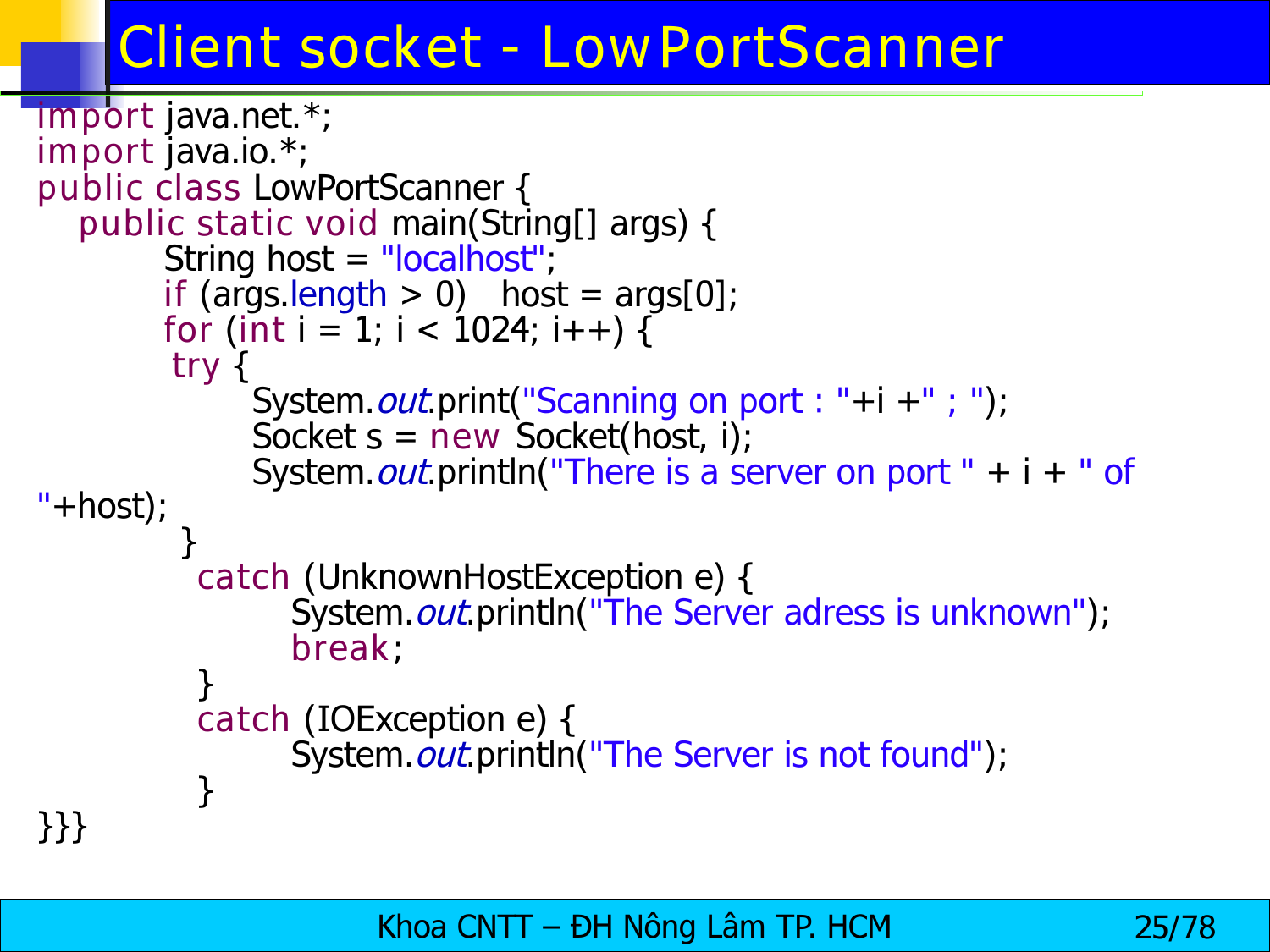

# Client socket - LowPortScanner
import java.net.*;
import java.io.*;
public class LowPortScanner {
    public static void main(String[] args) {
	String host = "localhost";
	if (args.length > 0)   host = args[0];
	for (int i = 1; i < 1024; i++) {
             try {
	        System.out.print("Scanning on port : "+i +" ; ");
	        Socket s = new Socket(host, i);
	        System.out.println("There is a server on port " + i + " of "+host);
             }
	   catch (UnknownHostException e) {
		System.out.println("The Server adress is unknown");
		break;
	   }
	   catch (IOException e) {
		System.out.println("The Server is not found");
	   }
}}}